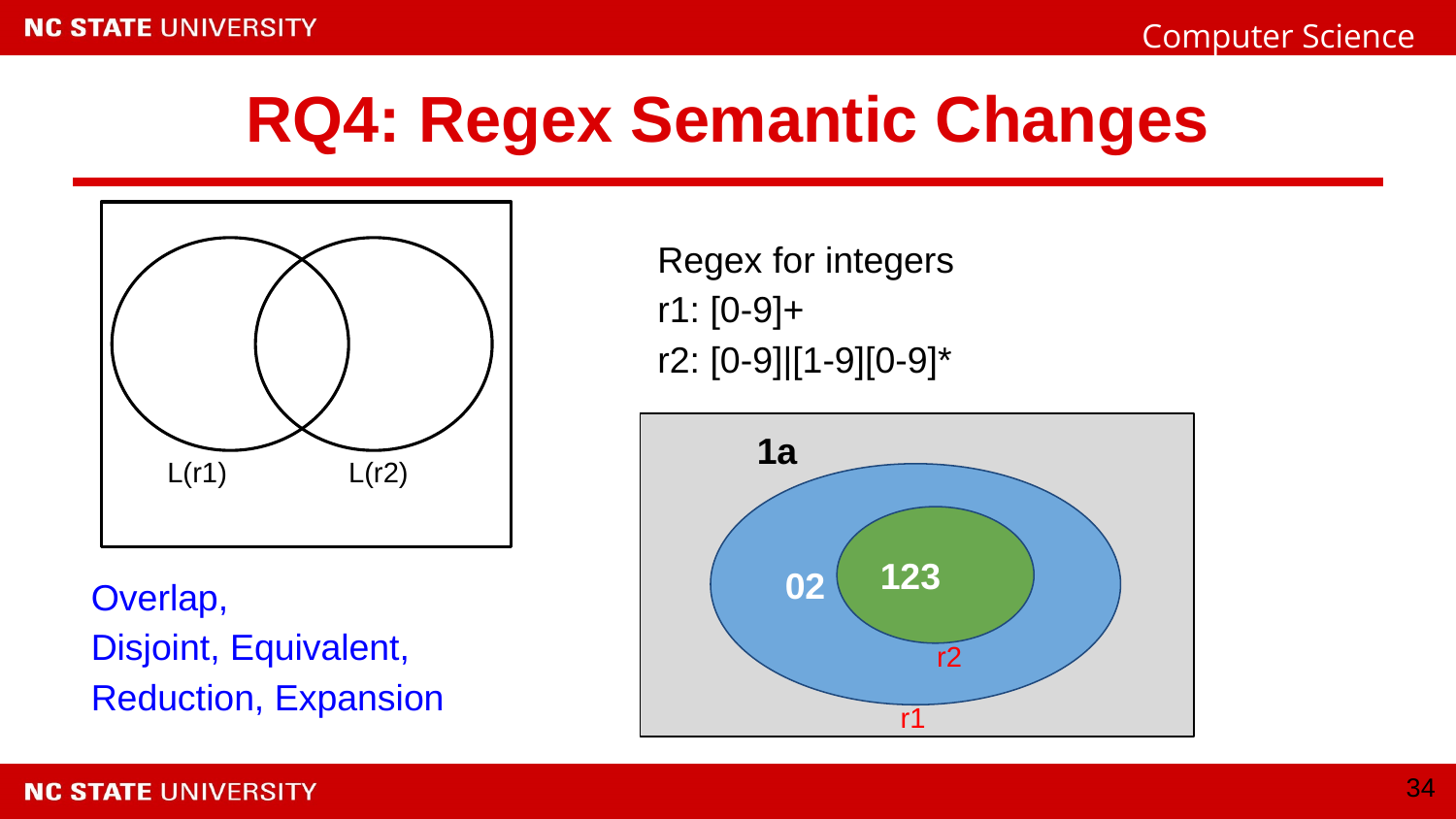

# RQ4: Regex Semantic Changes

Regex for integers
r1: [0-9]+
r2: [0-9]|[1-9][0-9]*

L(r1)
L(r2)
          1a
02
123
Overlap,
Disjoint, Equivalent,
Reduction, Expansion
r2
r1
34